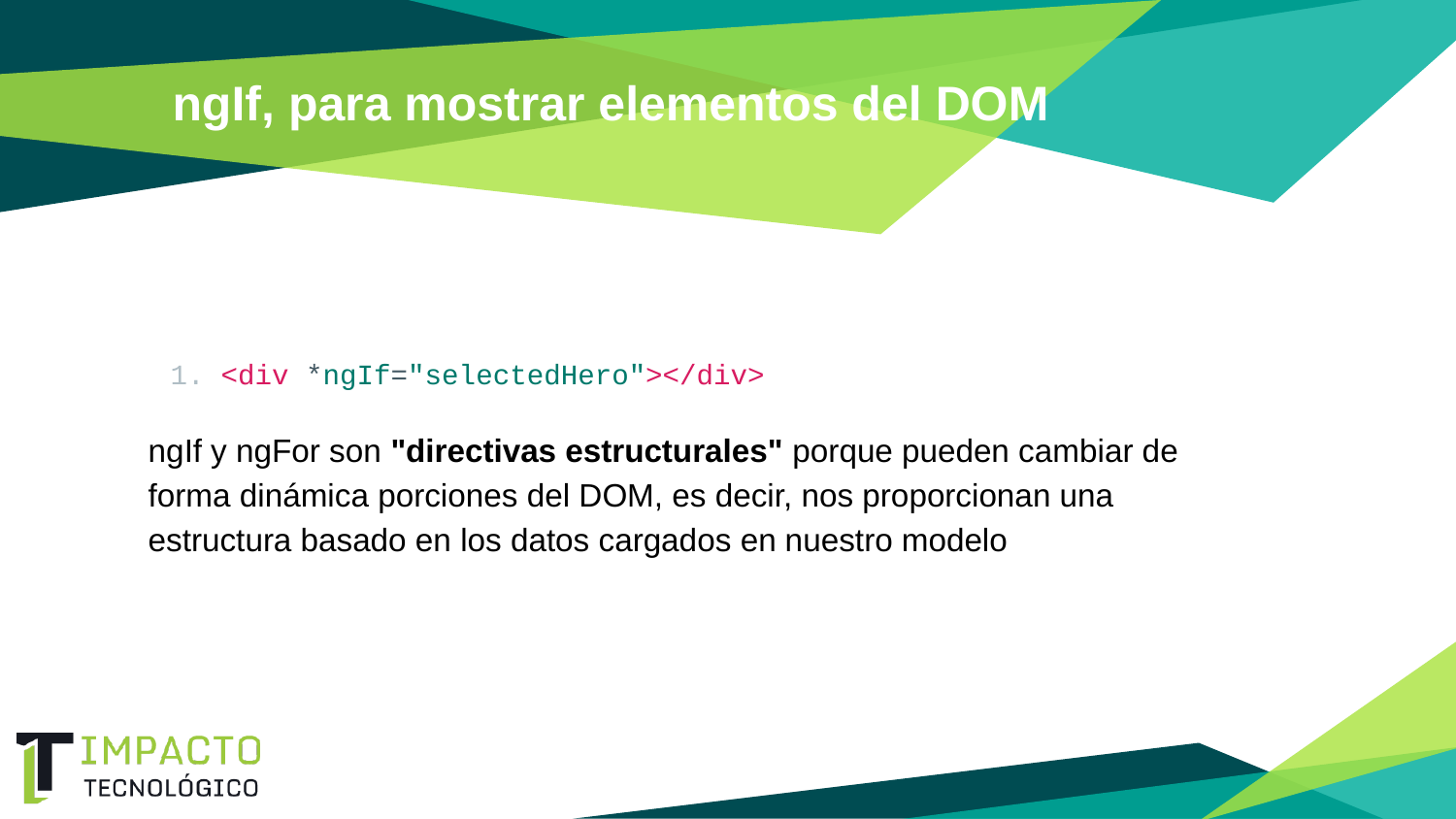

# ngIf, para mostrar elementos del DOM
<div *ngIf="selectedHero"></div>

ngIf y ngFor son "directivas estructurales" porque pueden cambiar de forma dinámica porciones del DOM, es decir, nos proporcionan una estructura basado en los datos cargados en nuestro modelo